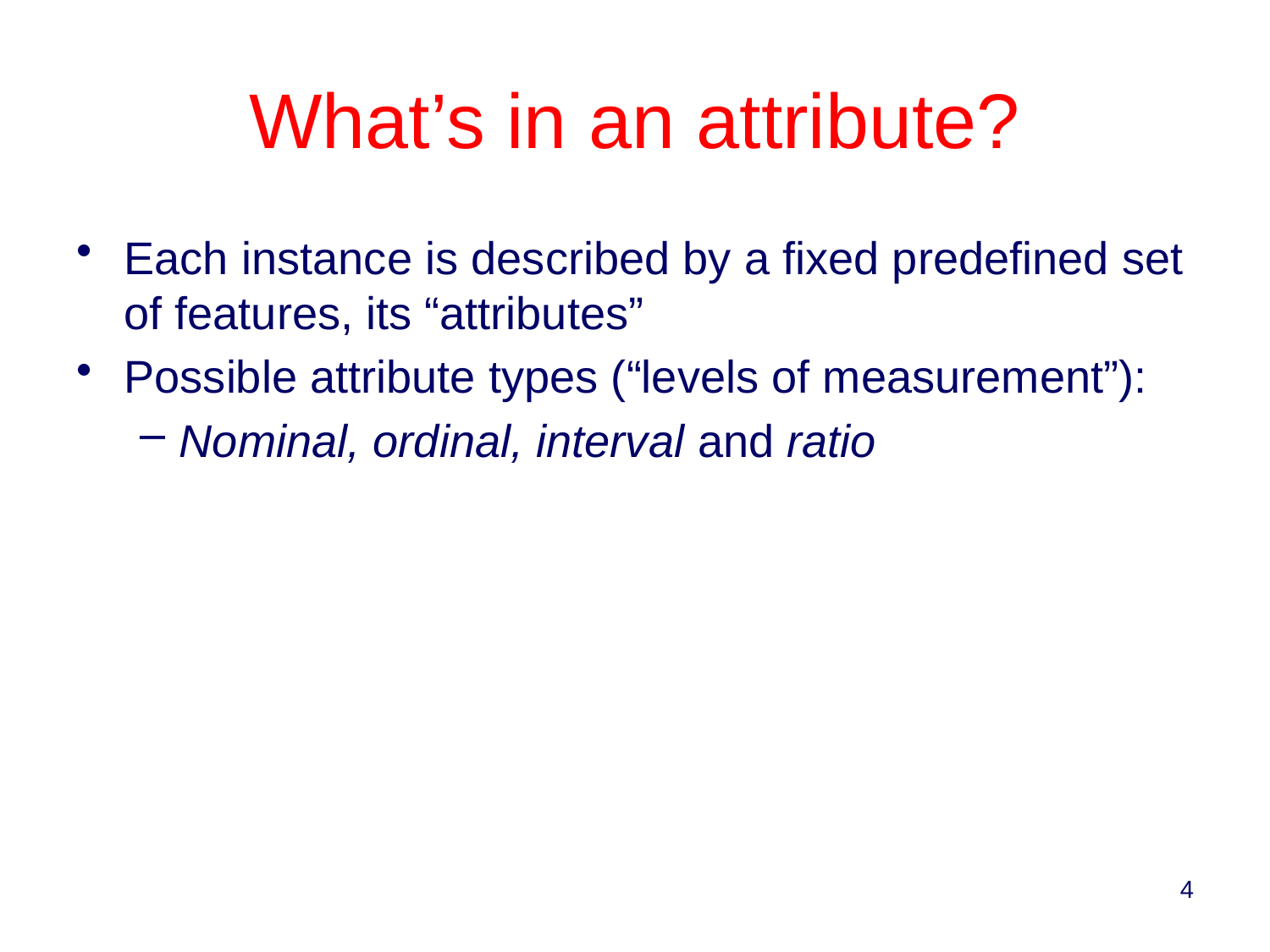

# What’s in an attribute?
Each instance is described by a fixed predefined set of features, its “attributes”
Possible attribute types (“levels of measurement”):
Nominal, ordinal, interval and ratio
4